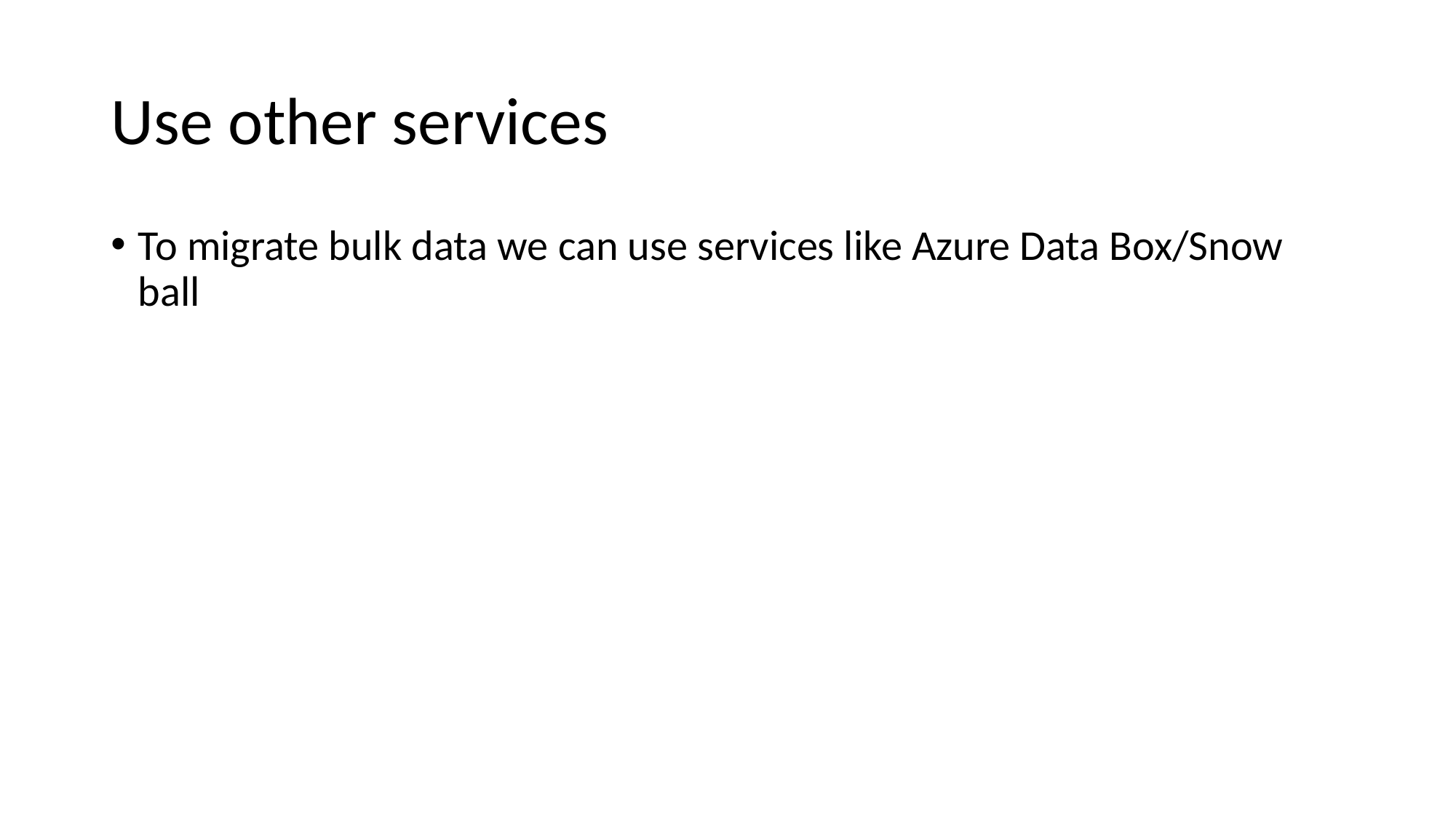

# Use other services
To migrate bulk data we can use services like Azure Data Box/Snow ball